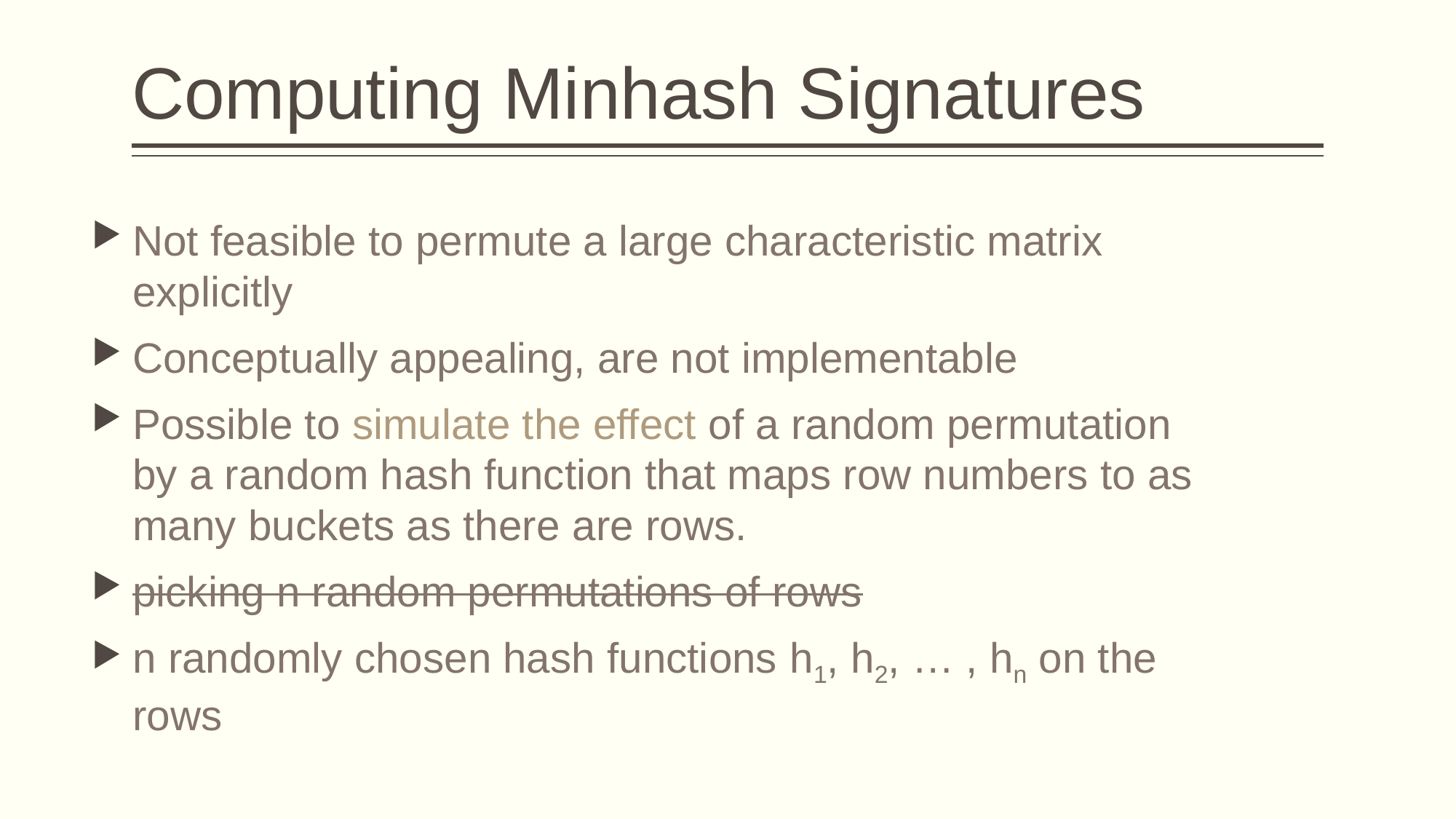

# Computing Minhash Signatures
Not feasible to permute a large characteristic matrix explicitly
Conceptually appealing, are not implementable
Possible to simulate the effect of a random permutation by a random hash function that maps row numbers to as many buckets as there are rows.
picking n random permutations of rows
n randomly chosen hash functions h1, h2, … , hn on the rows